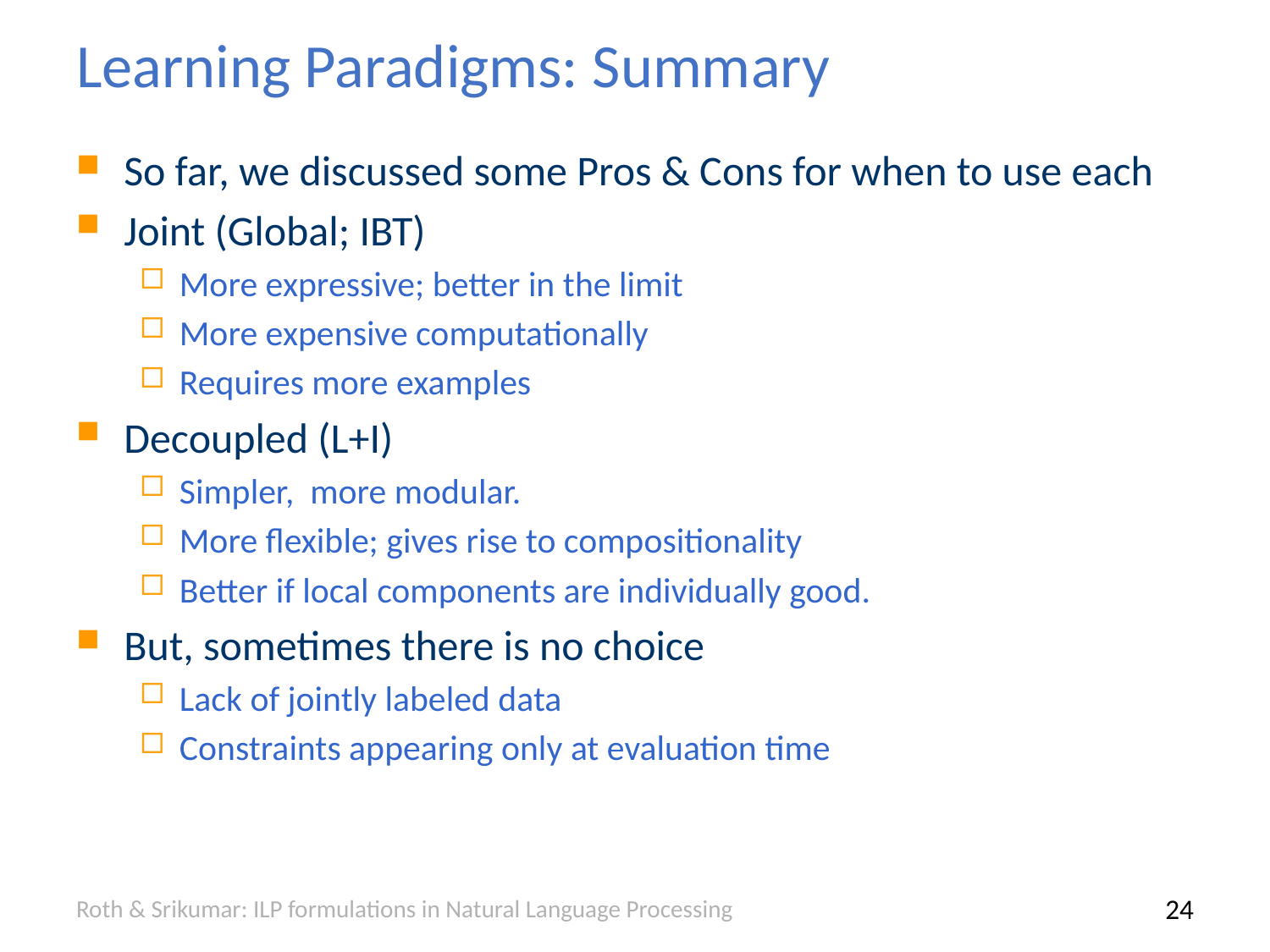

# Learning Paradigms: Summary
So far, we discussed some Pros & Cons for when to use each
Joint (Global; IBT)
More expressive; better in the limit
More expensive computationally
Requires more examples
Decoupled (L+I)
Simpler,  more modular.
More flexible; gives rise to compositionality
Better if local components are individually good.
But, sometimes there is no choice
Lack of jointly labeled data
Constraints appearing only at evaluation time
Roth & Srikumar: ILP formulations in Natural Language Processing
24